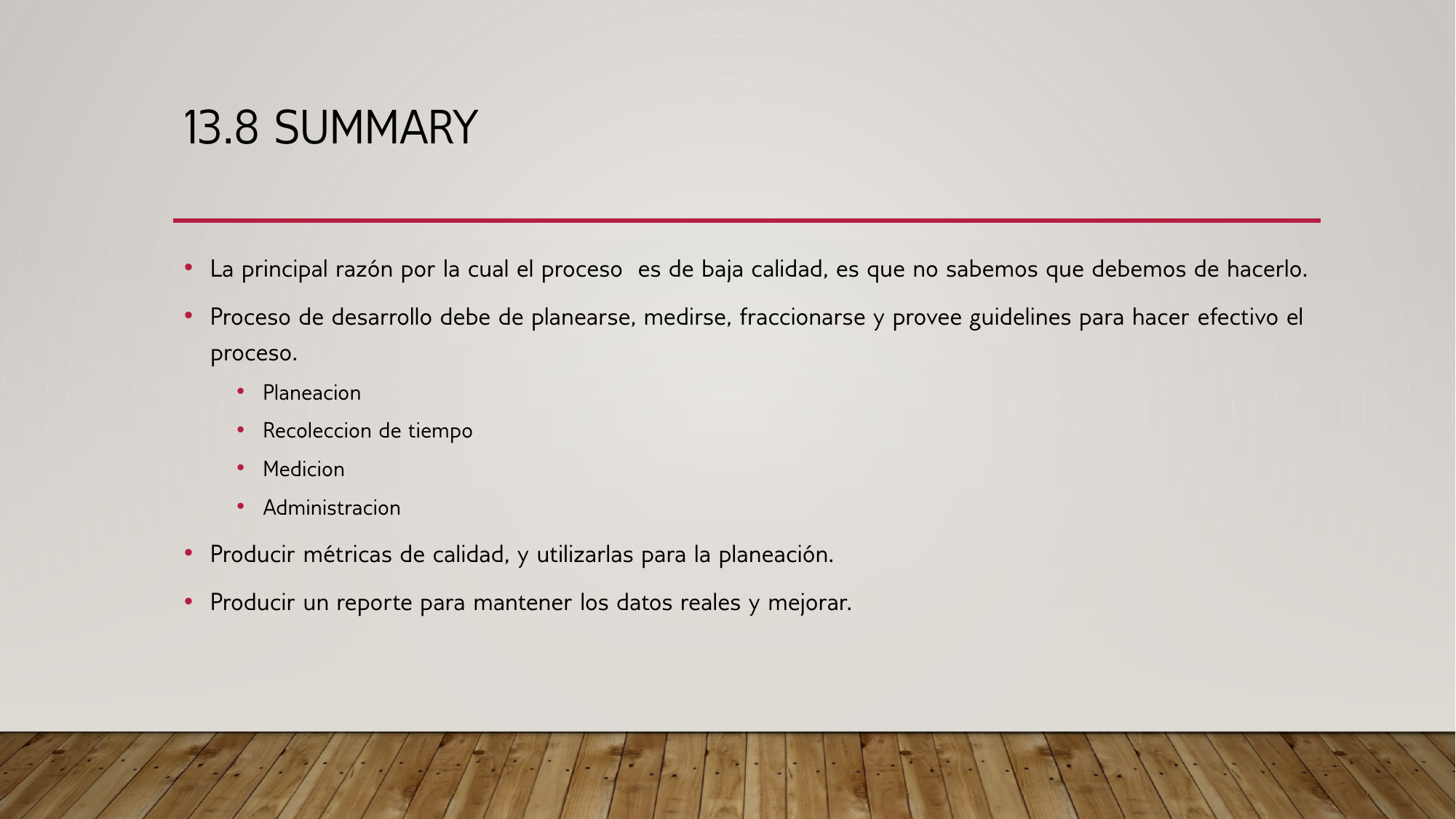

# 13.8 summary
La principal razón por la cual el proceso  es de baja calidad, es que no sabemos que debemos de hacerlo.
Proceso de desarrollo debe de planearse, medirse, fraccionarse y provee guidelines para hacer efectivo el proceso.
Planeacion
Recoleccion de tiempo
Medicion
Administracion
Producir métricas de calidad, y utilizarlas para la planeación.
Producir un reporte para mantener los datos reales y mejorar.